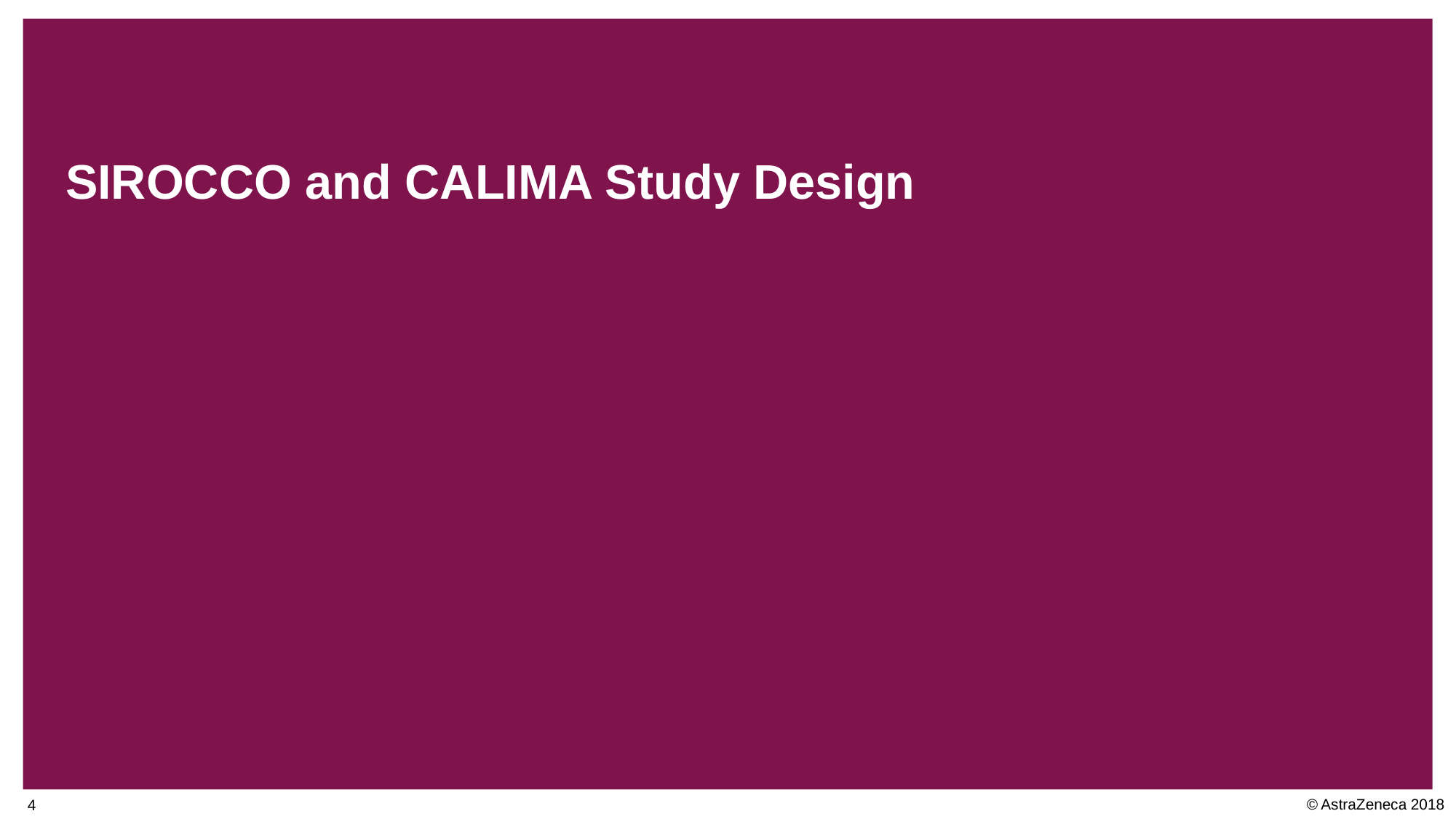

# SIROCCO and CALIMA Study Design

4